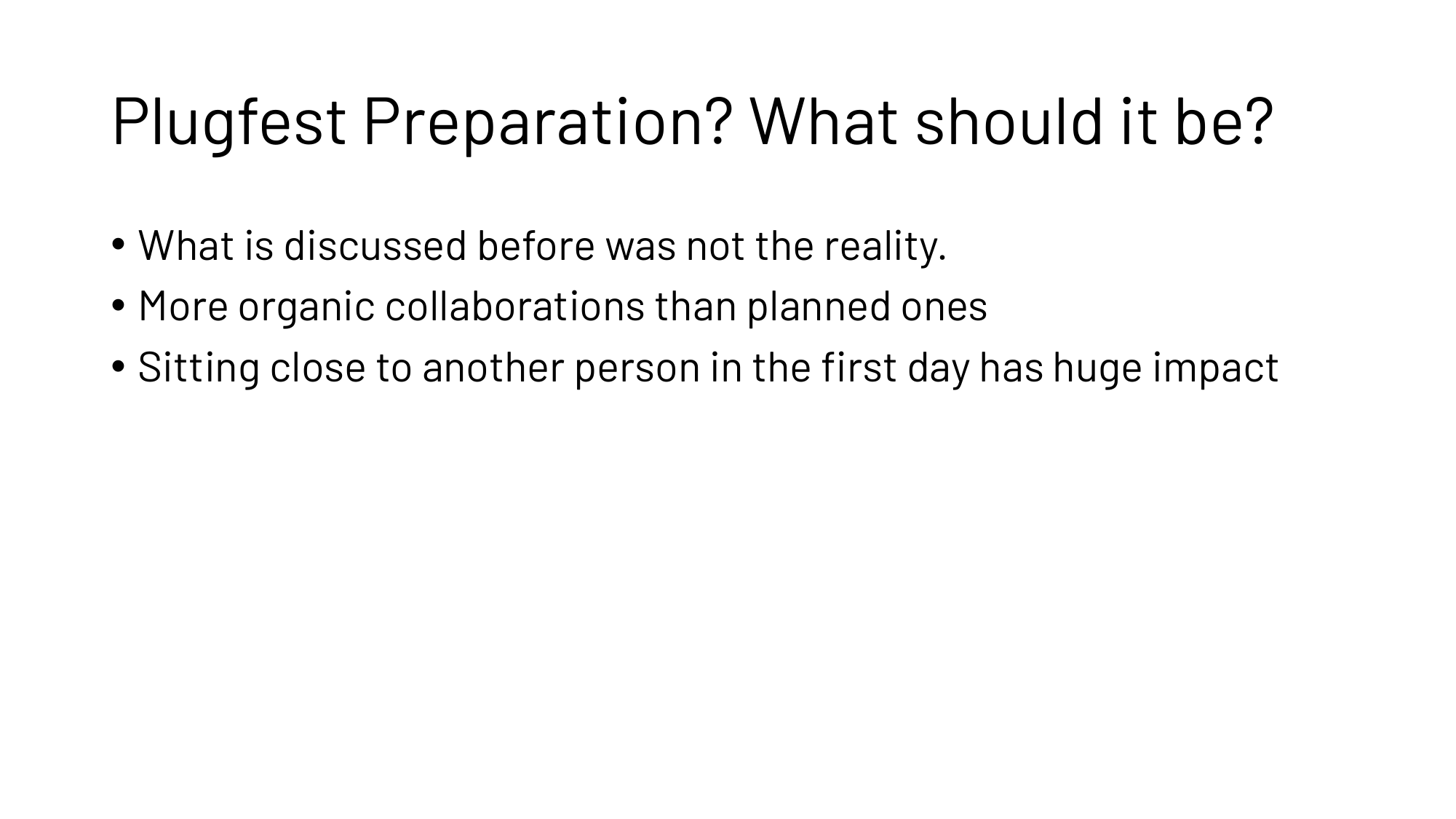

# Plugfest Preparation? What should it be?
What is discussed before was not the reality.
More organic collaborations than planned ones
Sitting close to another person in the first day has huge impact